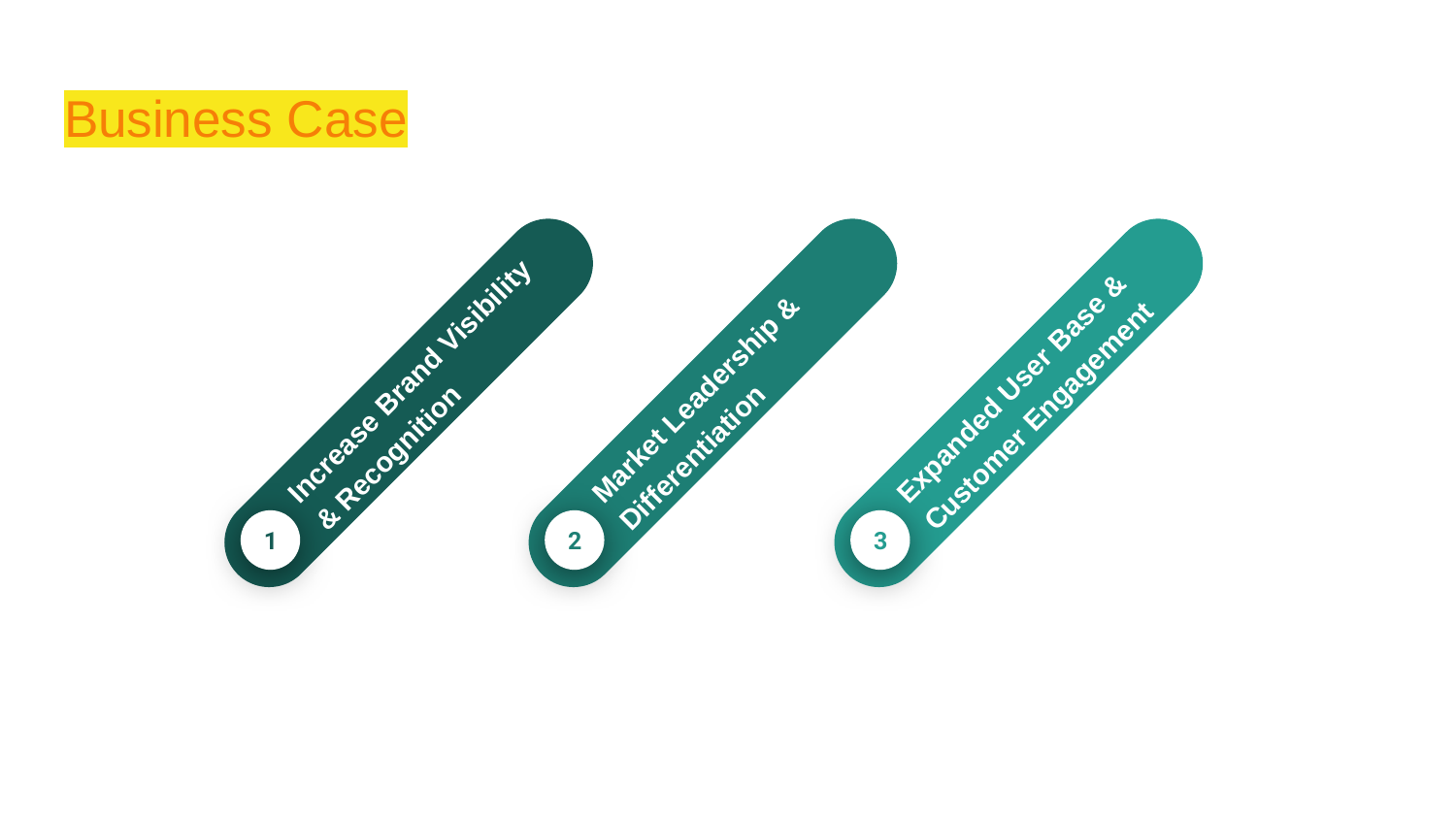

# Business Case

Expanded User Base & Customer Engagement
Market Leadership & Differentiation
Increase Brand Visibility & Recognition
1
2
3